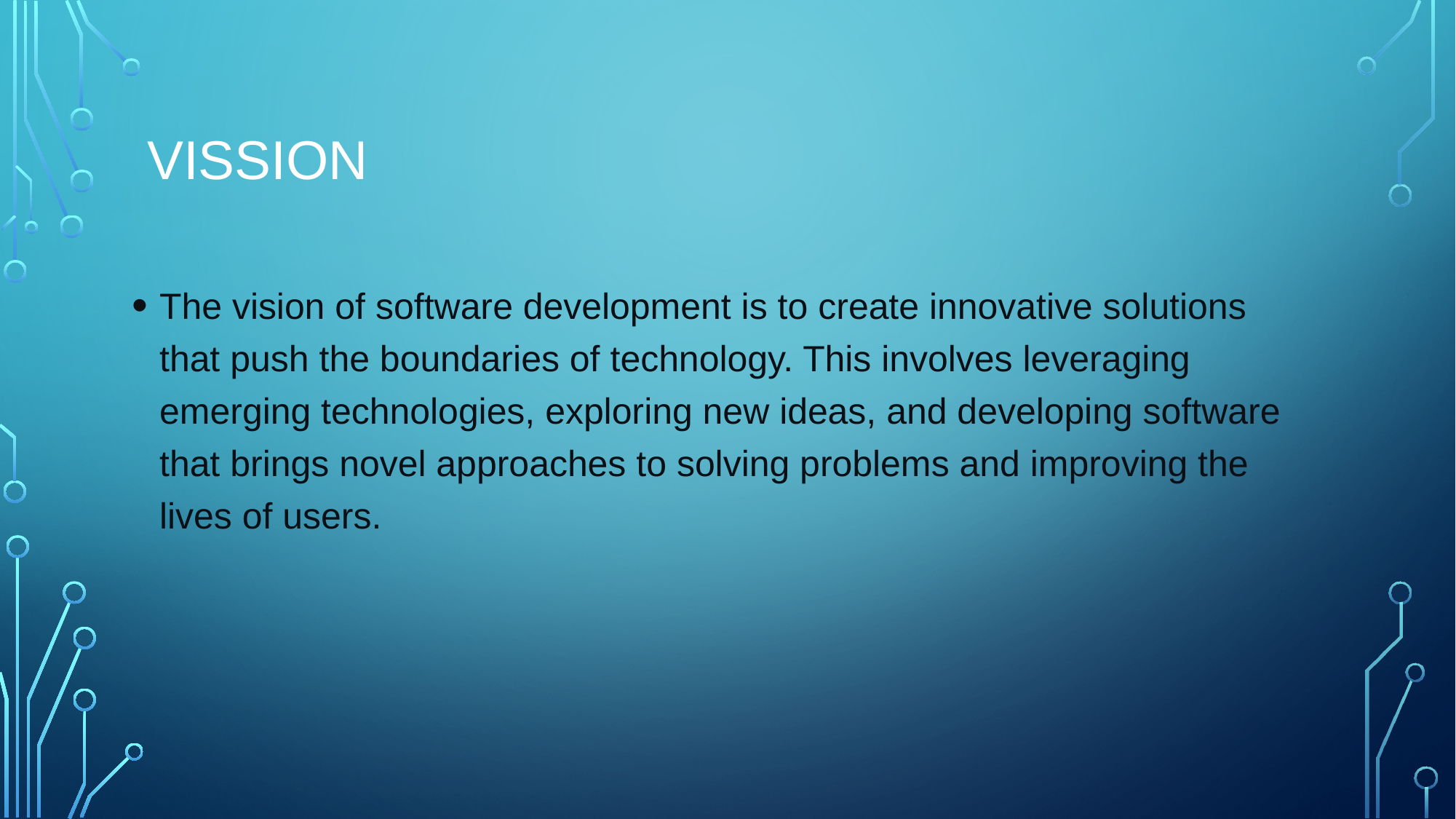

# Vission
The vision of software development is to create innovative solutions that push the boundaries of technology. This involves leveraging emerging technologies, exploring new ideas, and developing software that brings novel approaches to solving problems and improving the lives of users.